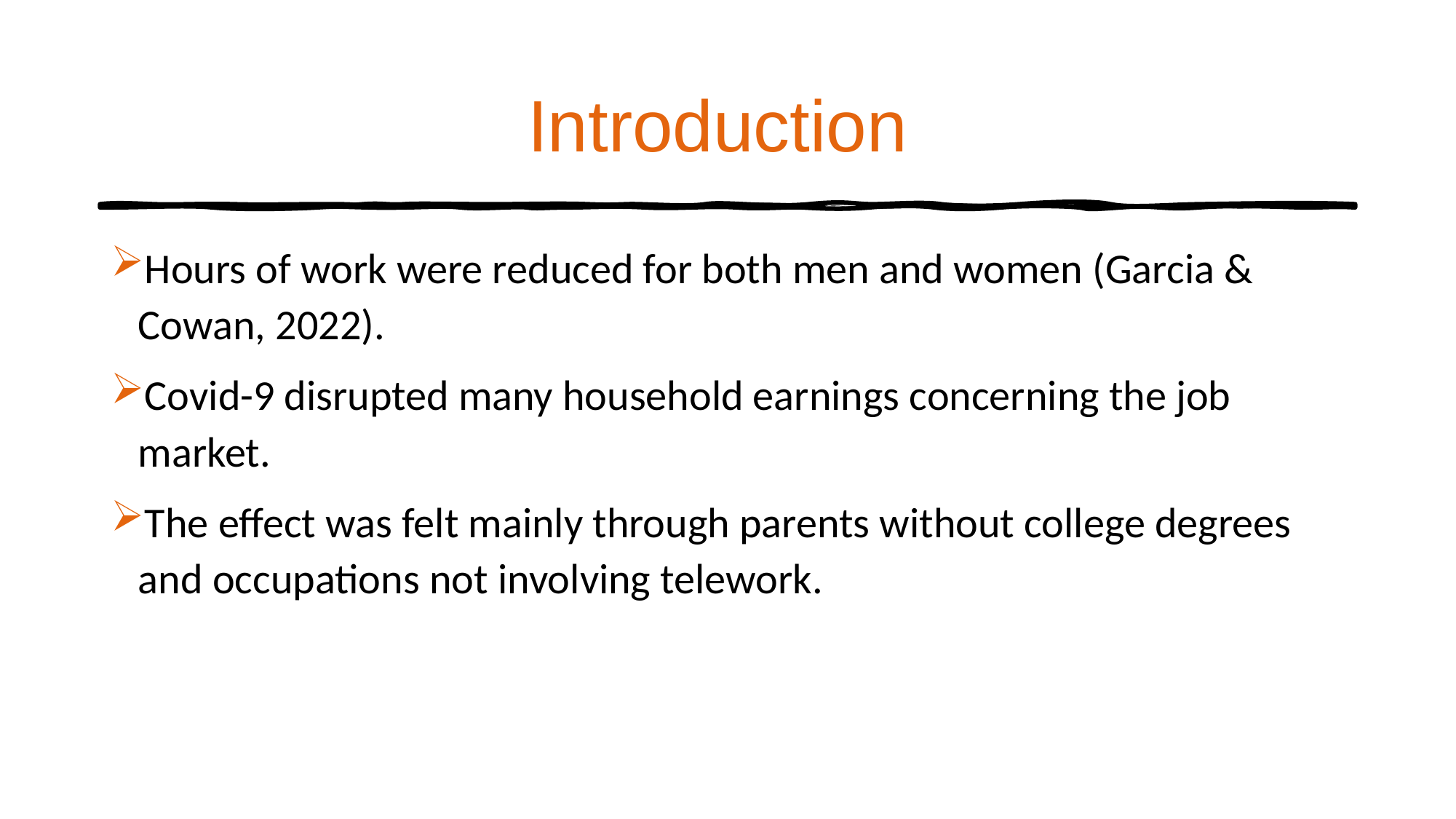

# Introduction
Hours of work were reduced for both men and women (Garcia & Cowan, 2022).
Covid-9 disrupted many household earnings concerning the job market.
The effect was felt mainly through parents without college degrees and occupations not involving telework.